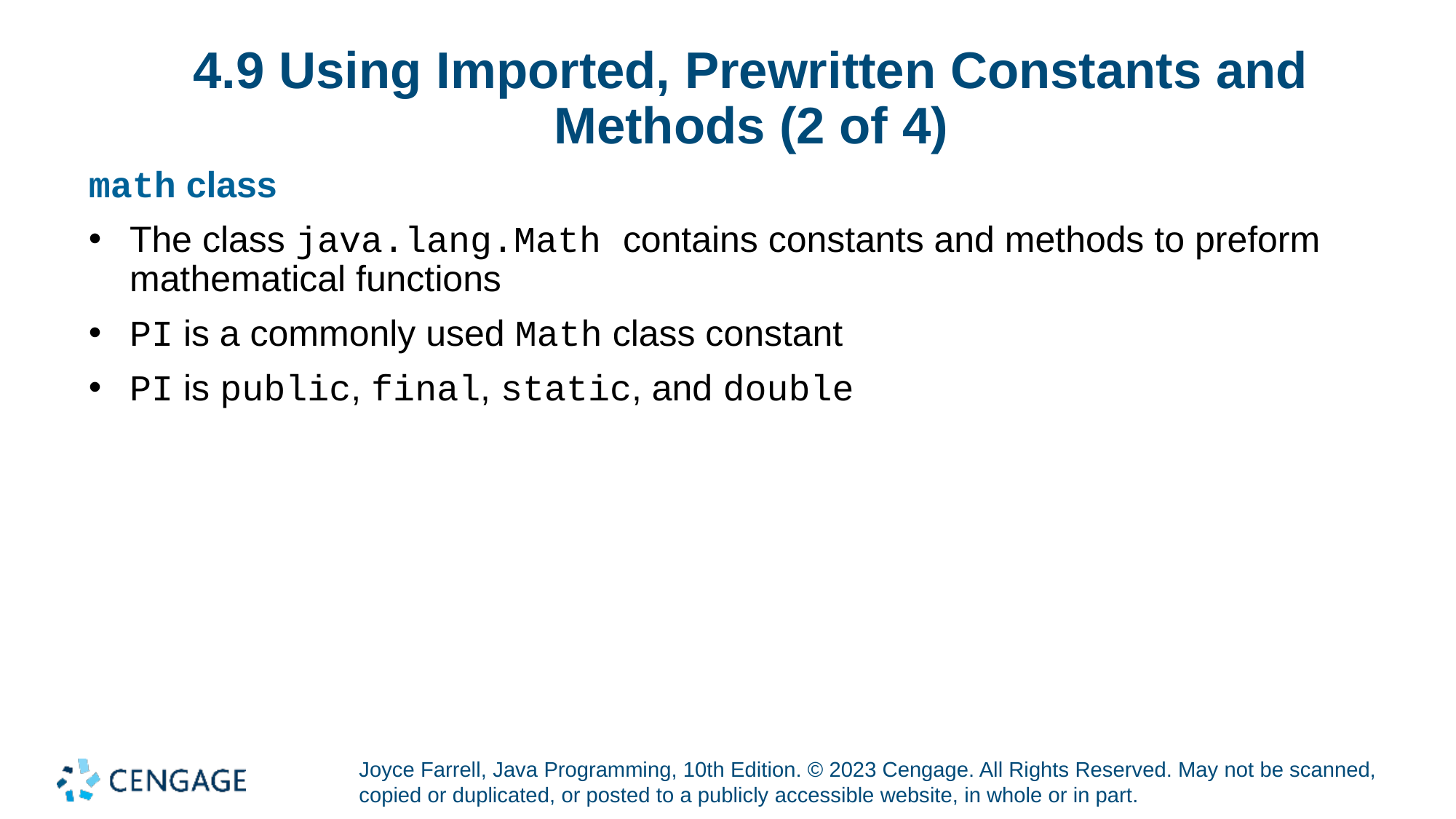

# 4.9 Using Imported, Prewritten Constants and Methods (2 of 4)
math class
The class java.lang.Math contains constants and methods to preform mathematical functions
PI is a commonly used Math class constant
PI is public, final, static, and double